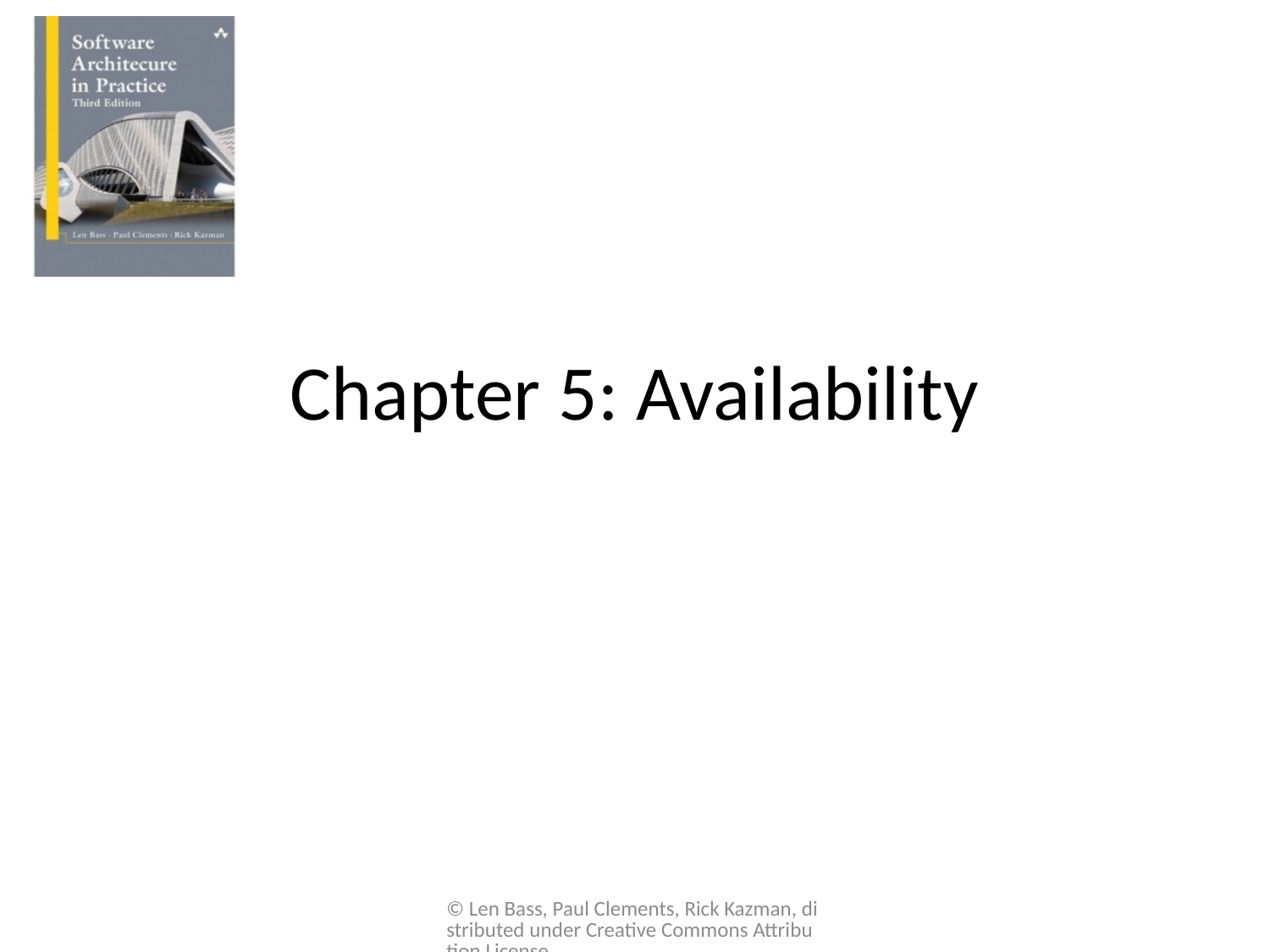

# Chapter 5: Availability

© Len Bass, Paul Clements, Rick Kazman, distributed under Creative Commons Attribution License